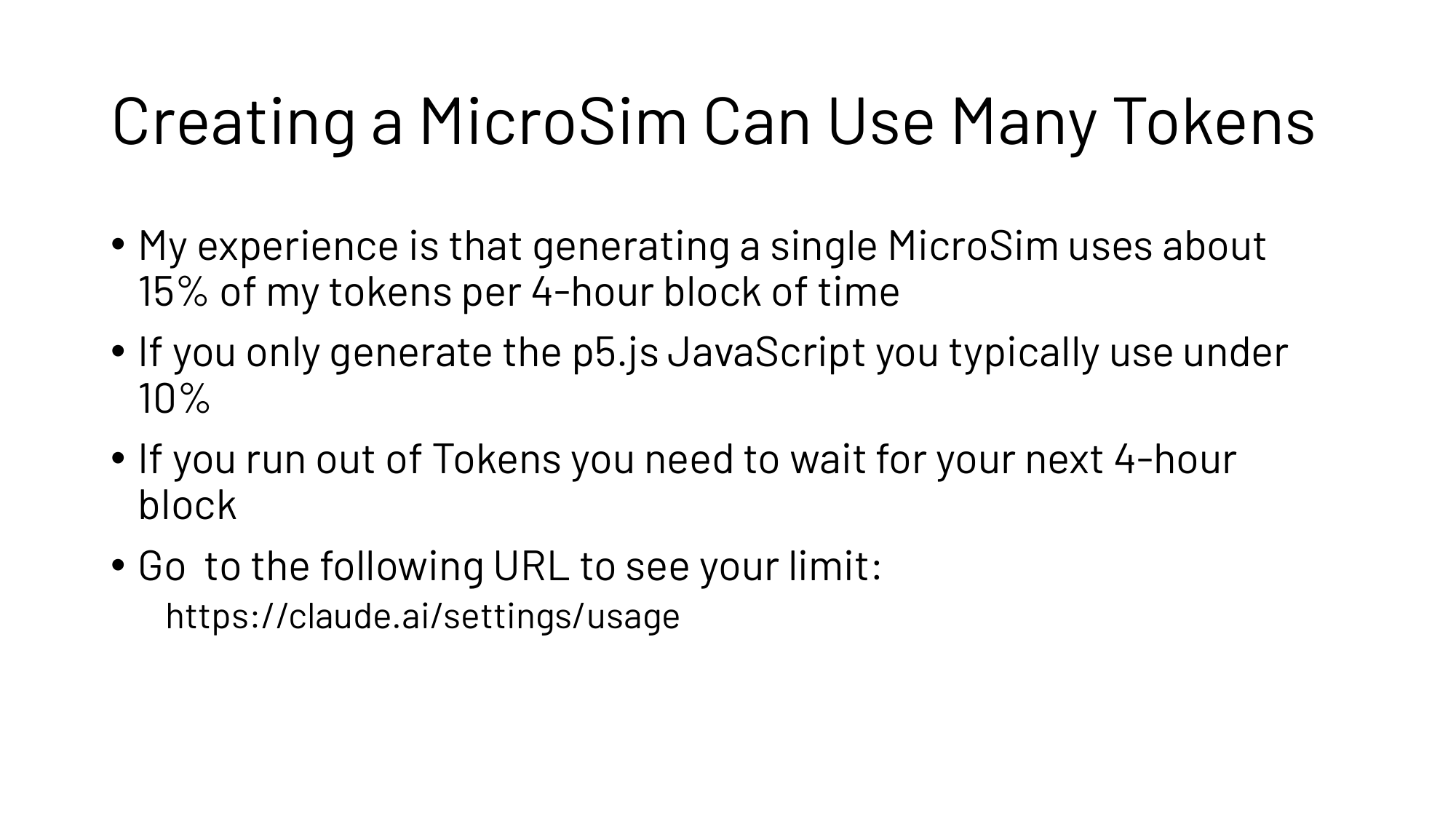

# Creating a MicroSim Can Use Many Tokens
My experience is that generating a single MicroSim uses about 15% of my tokens per 4-hour block of time
If you only generate the p5.js JavaScript you typically use under 10%
If you run out of Tokens you need to wait for your next 4-hour block
Go  to the following URL to see your limit:
https://claude.ai/settings/usage